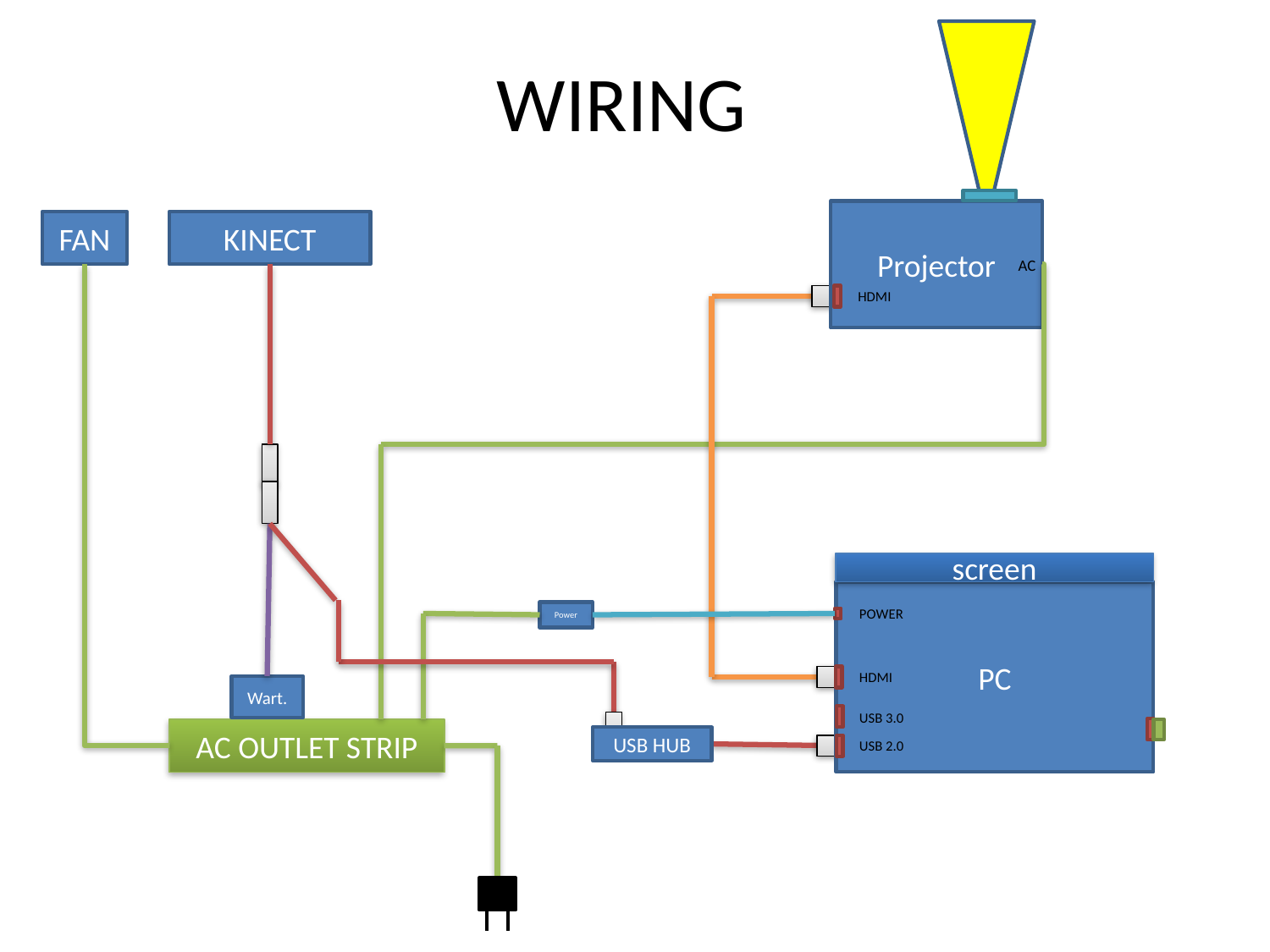

# WIRING

Projector
FAN
KINECT
AC
HDMI

screen
PC
POWER
Power

HDMI

Wart.
USB 3.0

AC OUTLET STRIP

USB HUB
USB 2.0